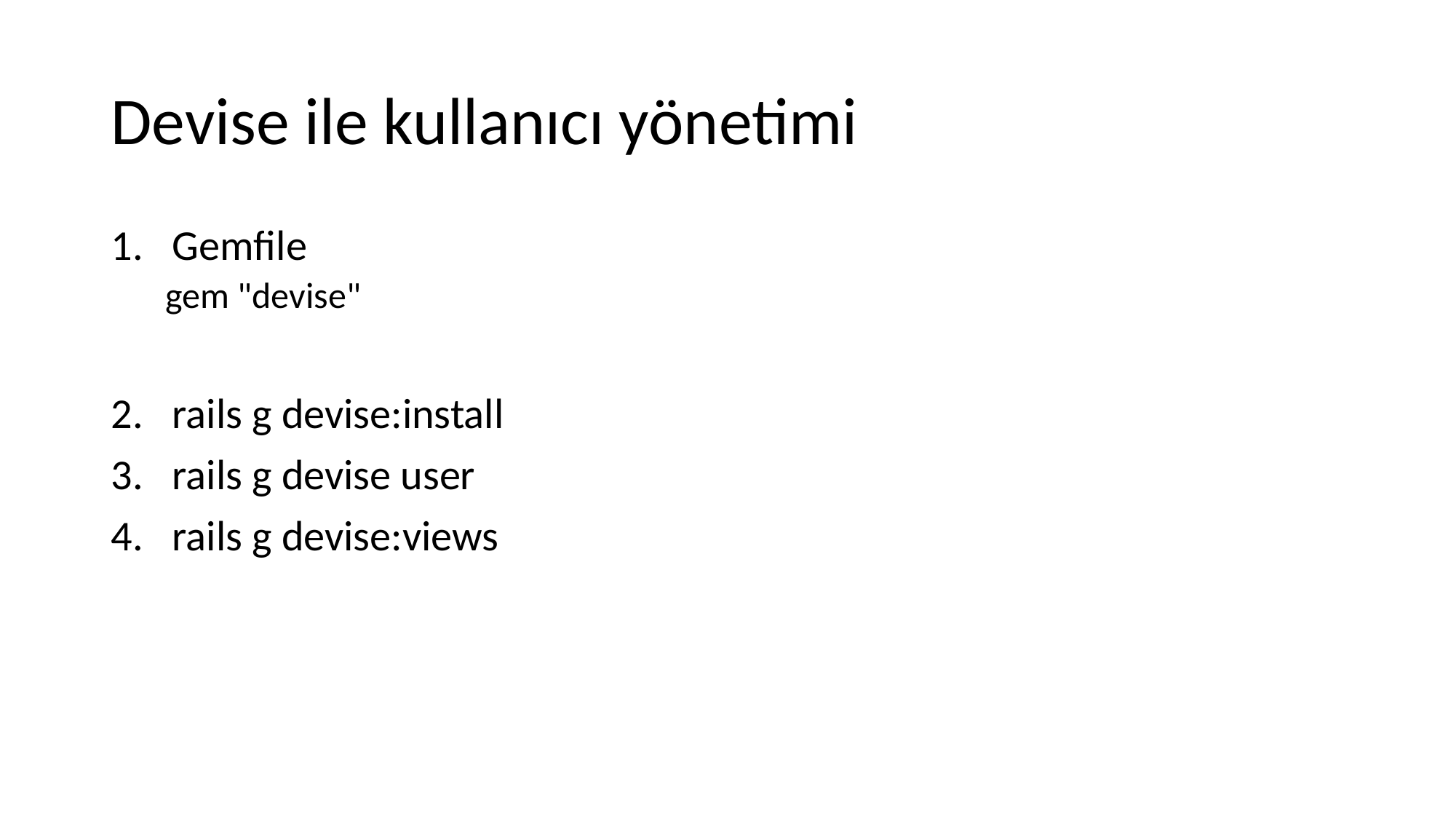

# Devise ile kullanıcı yönetimi
Gemfile
gem "devise"

rails g devise:install
rails g devise user
rails g devise:views